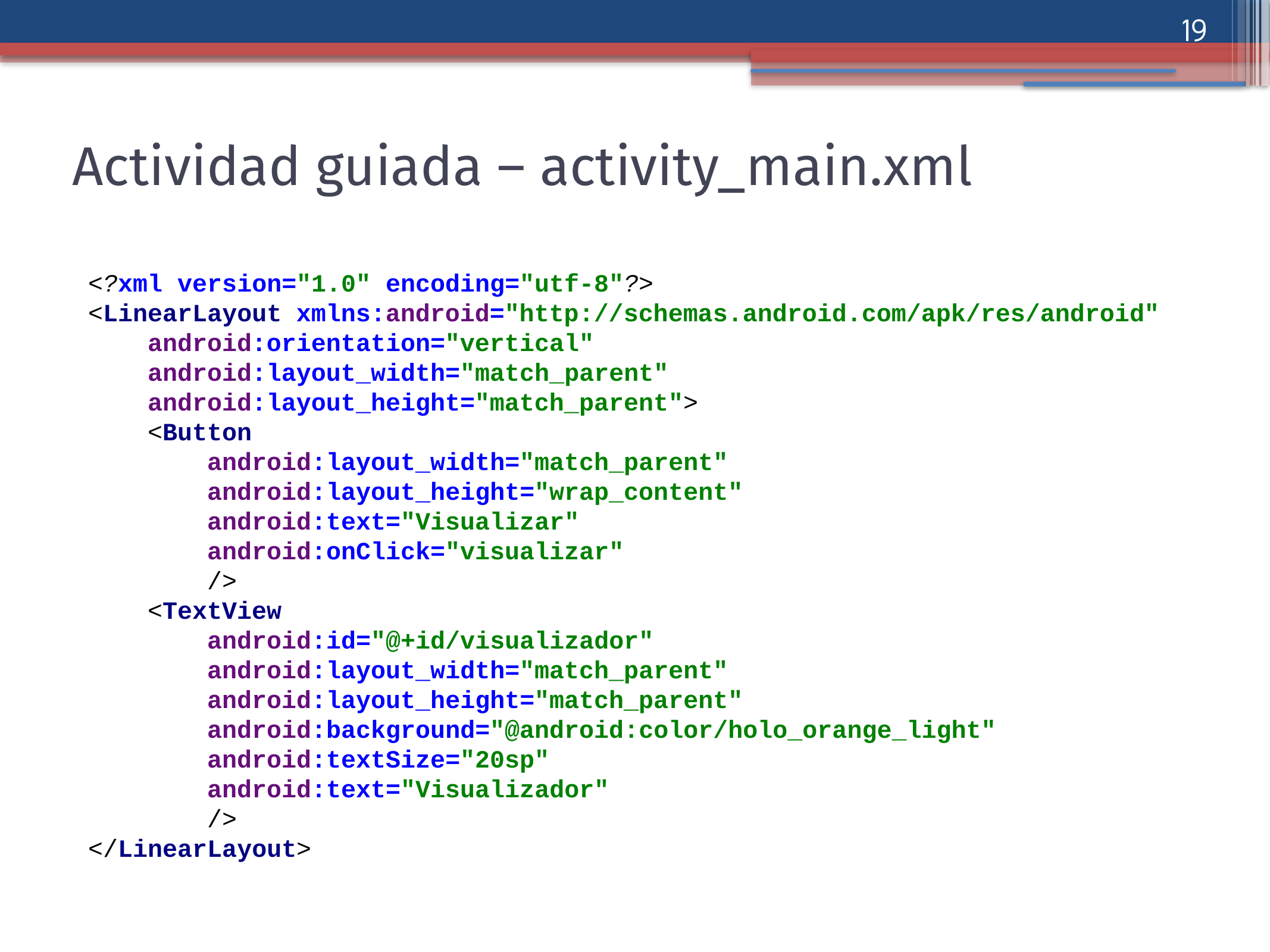

19
Actividad guiada – activity_main.xml
<?xml version="1.0" encoding="utf-8"?>
<LinearLayout xmlns:android="http://schemas.android.com/apk/res/android"
    android:orientation="vertical"
    android:layout_width="match_parent"
    android:layout_height="match_parent">
    <Button
        android:layout_width="match_parent"
        android:layout_height="wrap_content"
        android:text="Visualizar"
        android:onClick="visualizar"
        />
    <TextView
        android:id="@+id/visualizador"
        android:layout_width="match_parent"
        android:layout_height="match_parent"
        android:background="@android:color/holo_orange_light"
        android:textSize="20sp"
        android:text="Visualizador"
        />
</LinearLayout>